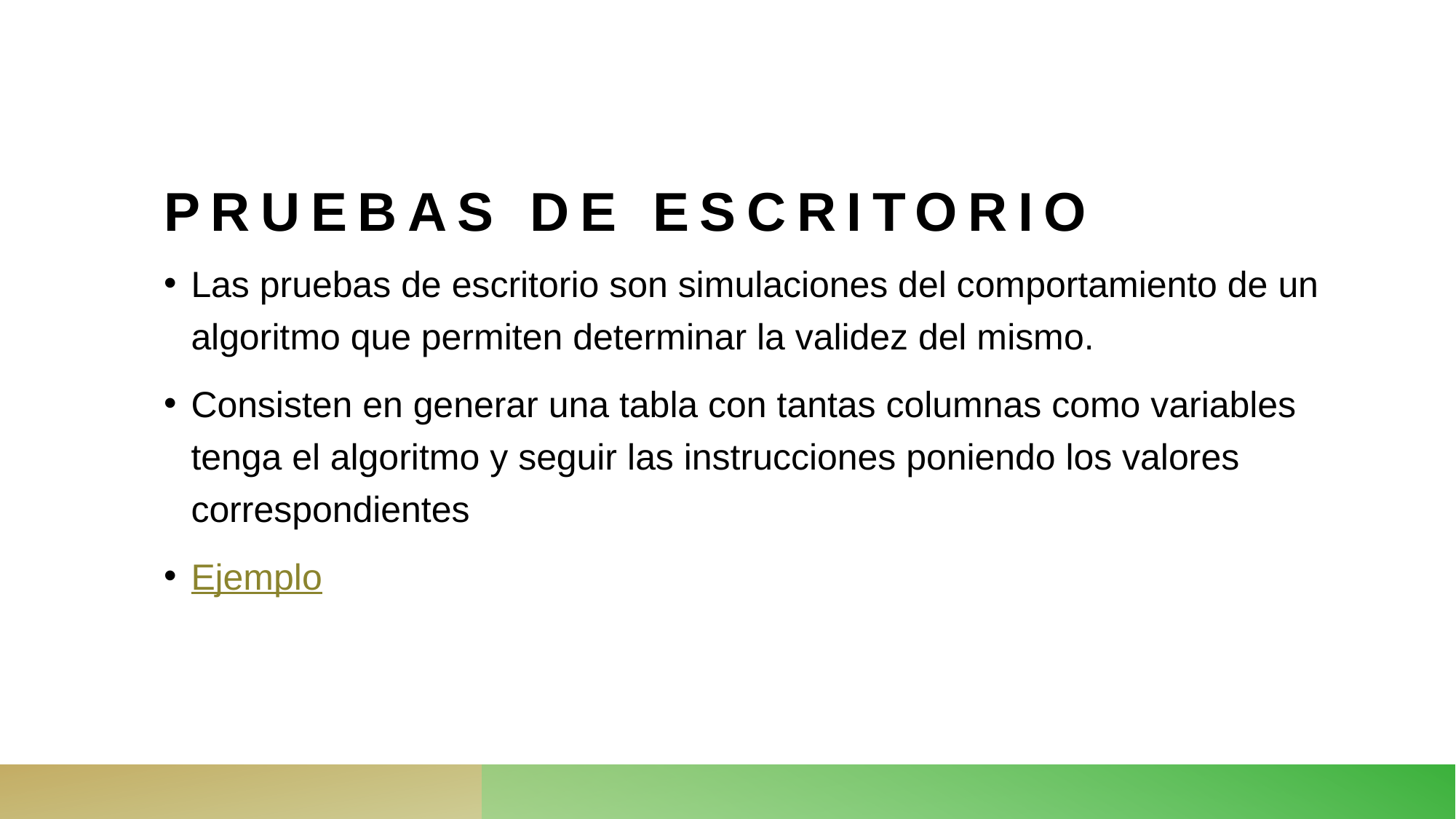

# Pruebas de escritorio
Las pruebas de escritorio son simulaciones del comportamiento de un algoritmo que permiten determinar la validez del mismo.
Consisten en generar una tabla con tantas columnas como variables tenga el algoritmo y seguir las instrucciones poniendo los valores correspondientes
Ejemplo